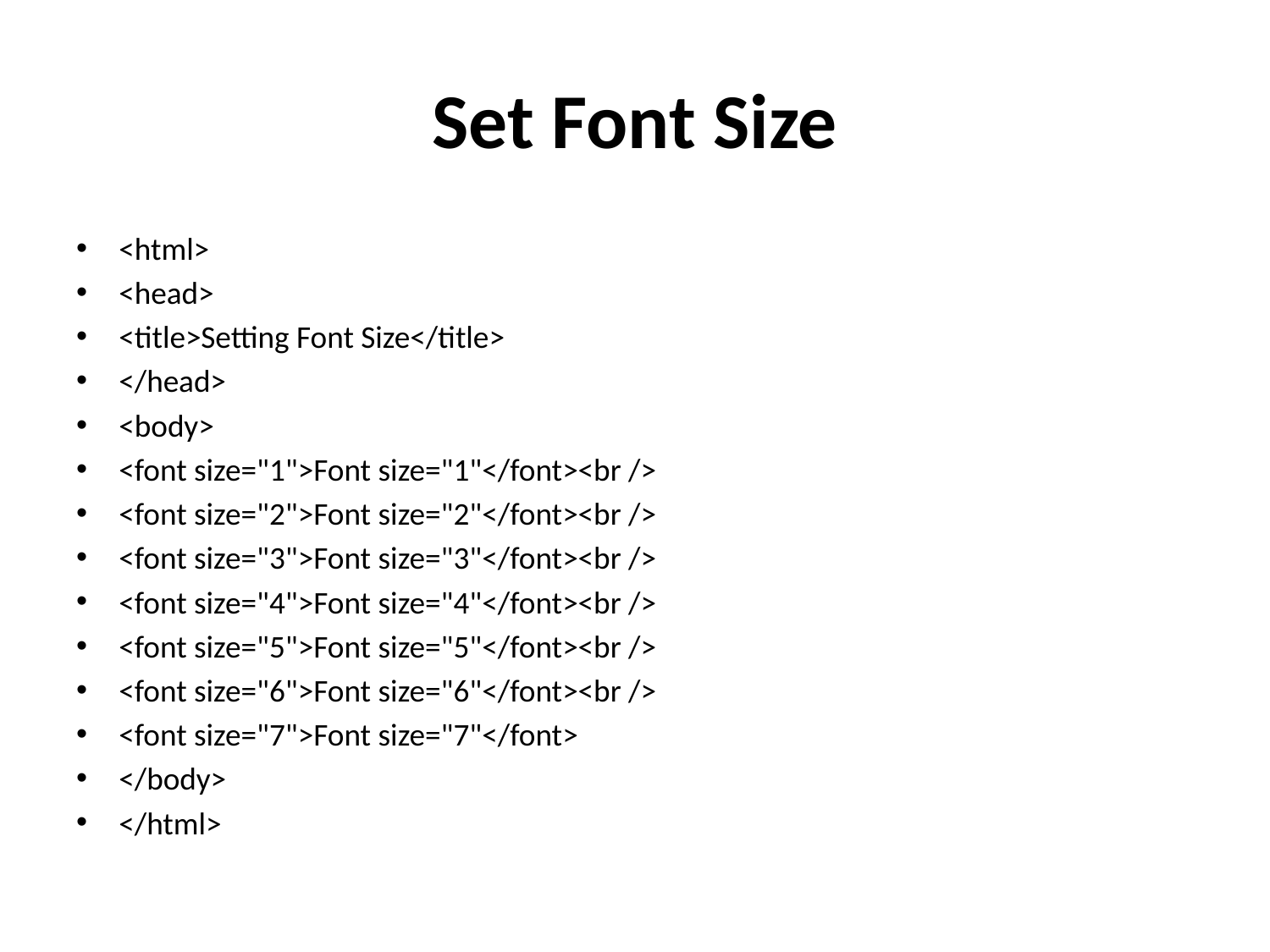

# Set Font Size
<html>
<head>
<title>Setting Font Size</title>
</head>
<body>
<font size="1">Font size="1"</font><br />
<font size="2">Font size="2"</font><br />
<font size="3">Font size="3"</font><br />
<font size="4">Font size="4"</font><br />
<font size="5">Font size="5"</font><br />
<font size="6">Font size="6"</font><br />
<font size="7">Font size="7"</font>
</body>
</html>